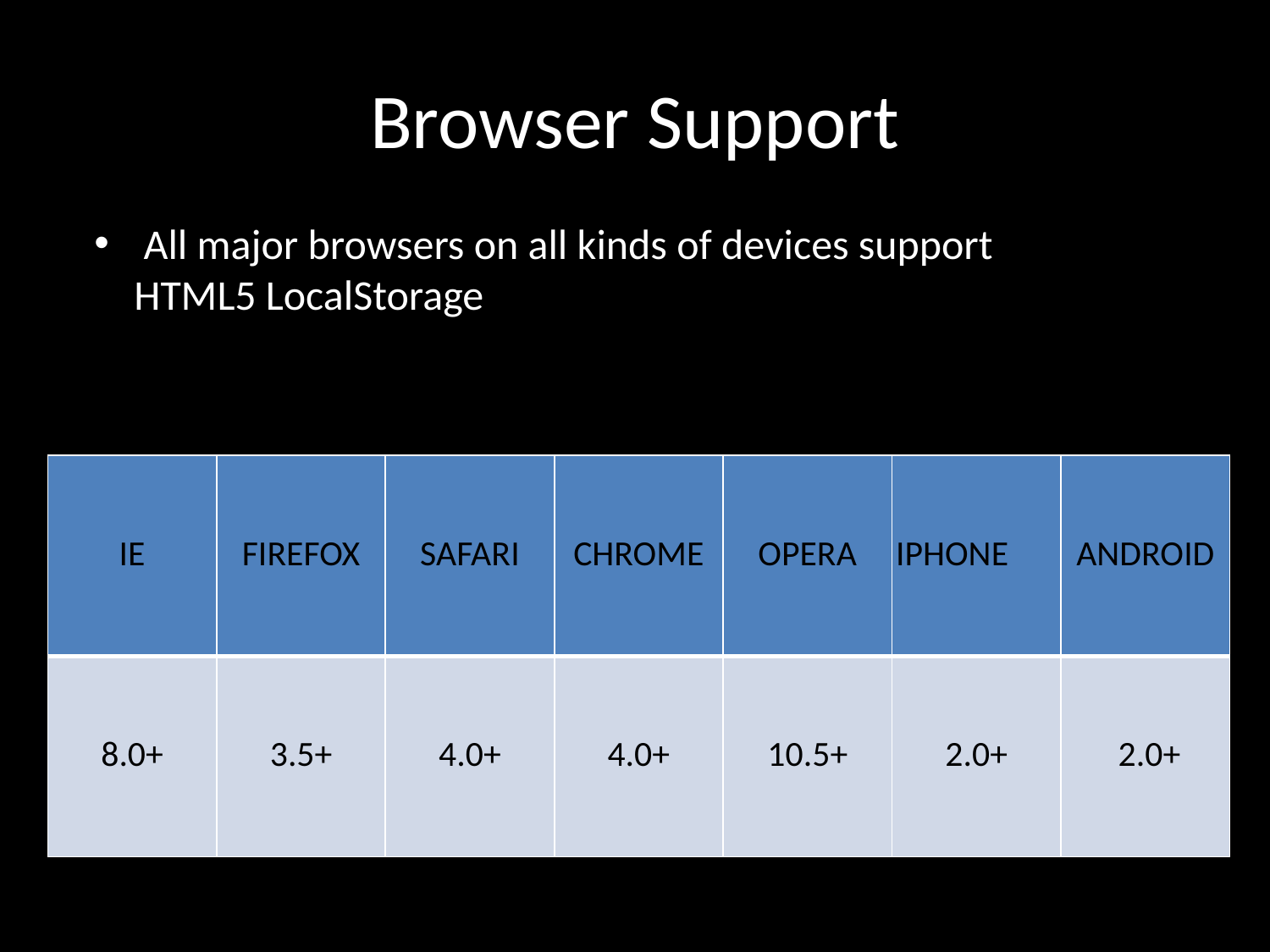

# Browser Support
 All major browsers on all kinds of devices support HTML5 LocalStorage
| IE | FIREFOX | SAFARI | CHROME | OPERA | IPHONE | ANDROID |
| --- | --- | --- | --- | --- | --- | --- |
| 8.0+ | 3.5+ | 4.0+ | 4.0+ | 10.5+ | 2.0+ | 2.0+ |